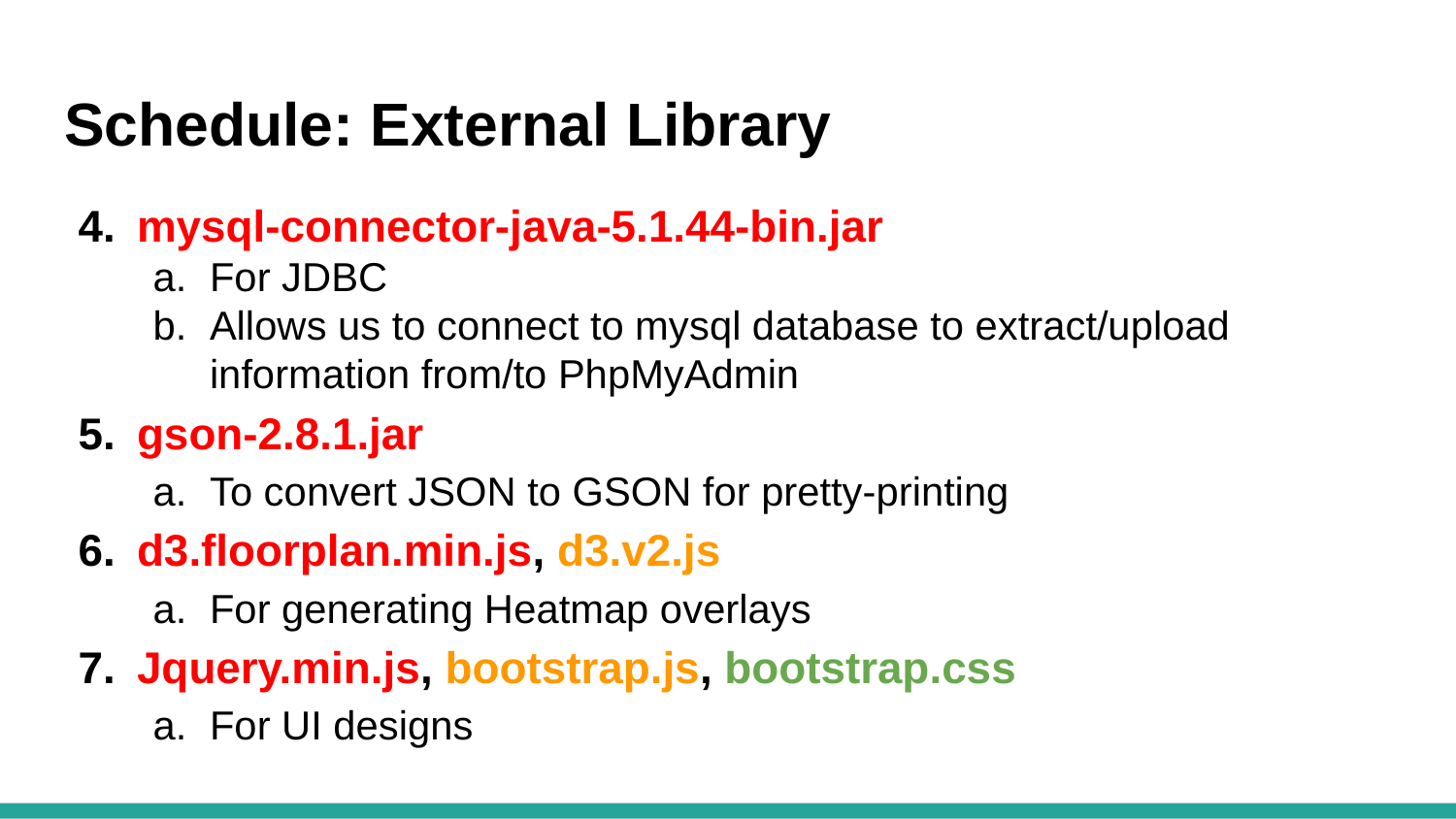

# Schedule: External Library
mysql-connector-java-5.1.44-bin.jar
For JDBC
Allows us to connect to mysql database to extract/upload information from/to PhpMyAdmin
gson-2.8.1.jar
To convert JSON to GSON for pretty-printing
d3.floorplan.min.js, d3.v2.js
For generating Heatmap overlays
Jquery.min.js, bootstrap.js, bootstrap.css
For UI designs